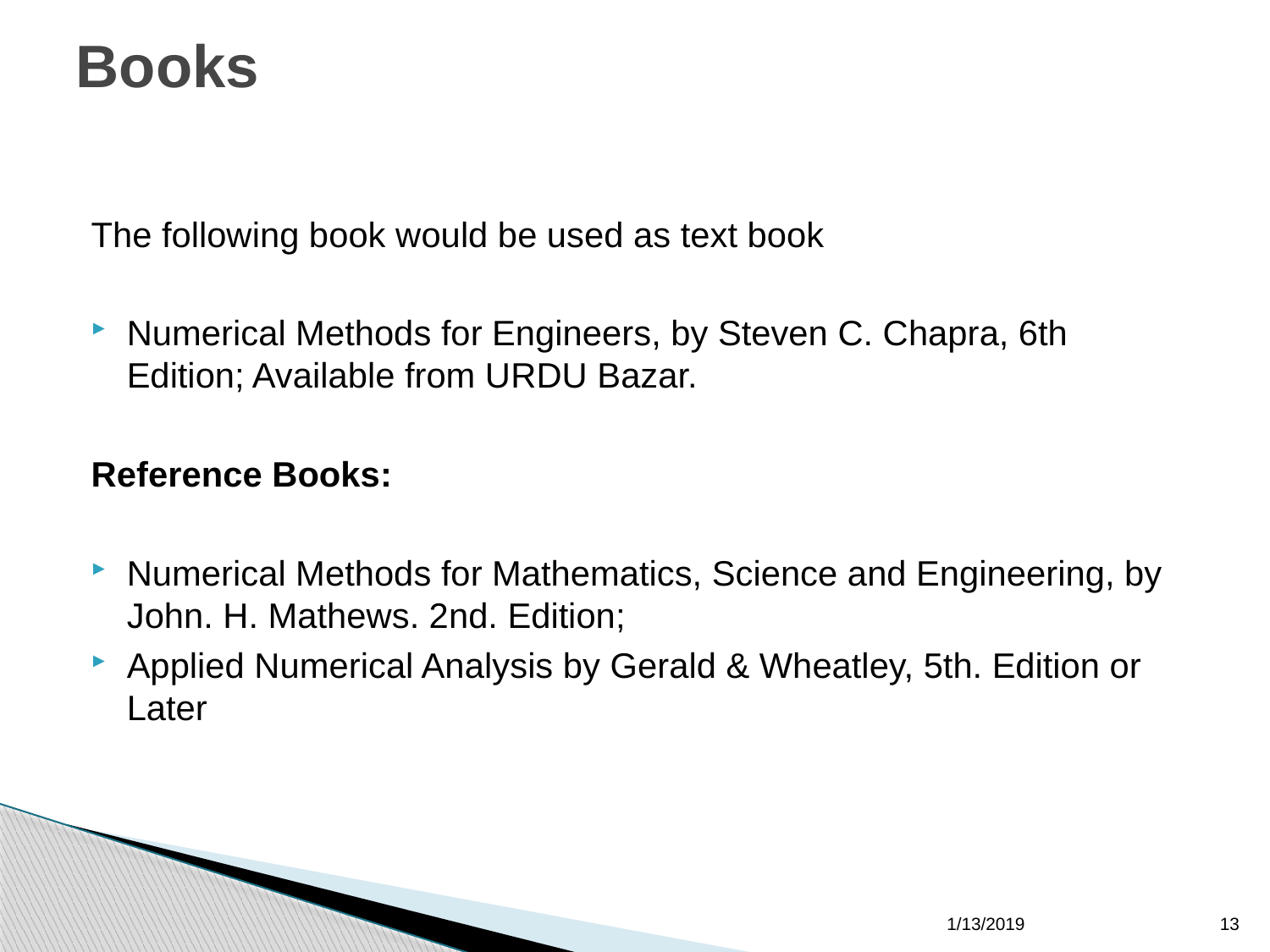

# Books
The following book would be used as text book

Numerical Methods for Engineers, by Steven C. Chapra, 6th Edition; Available from URDU Bazar.

Reference Books:

Numerical Methods for Mathematics, Science and Engineering, by John. H. Mathews. 2nd. Edition;
Applied Numerical Analysis by Gerald & Wheatley, 5th. Edition or Later

1/13/2019
13